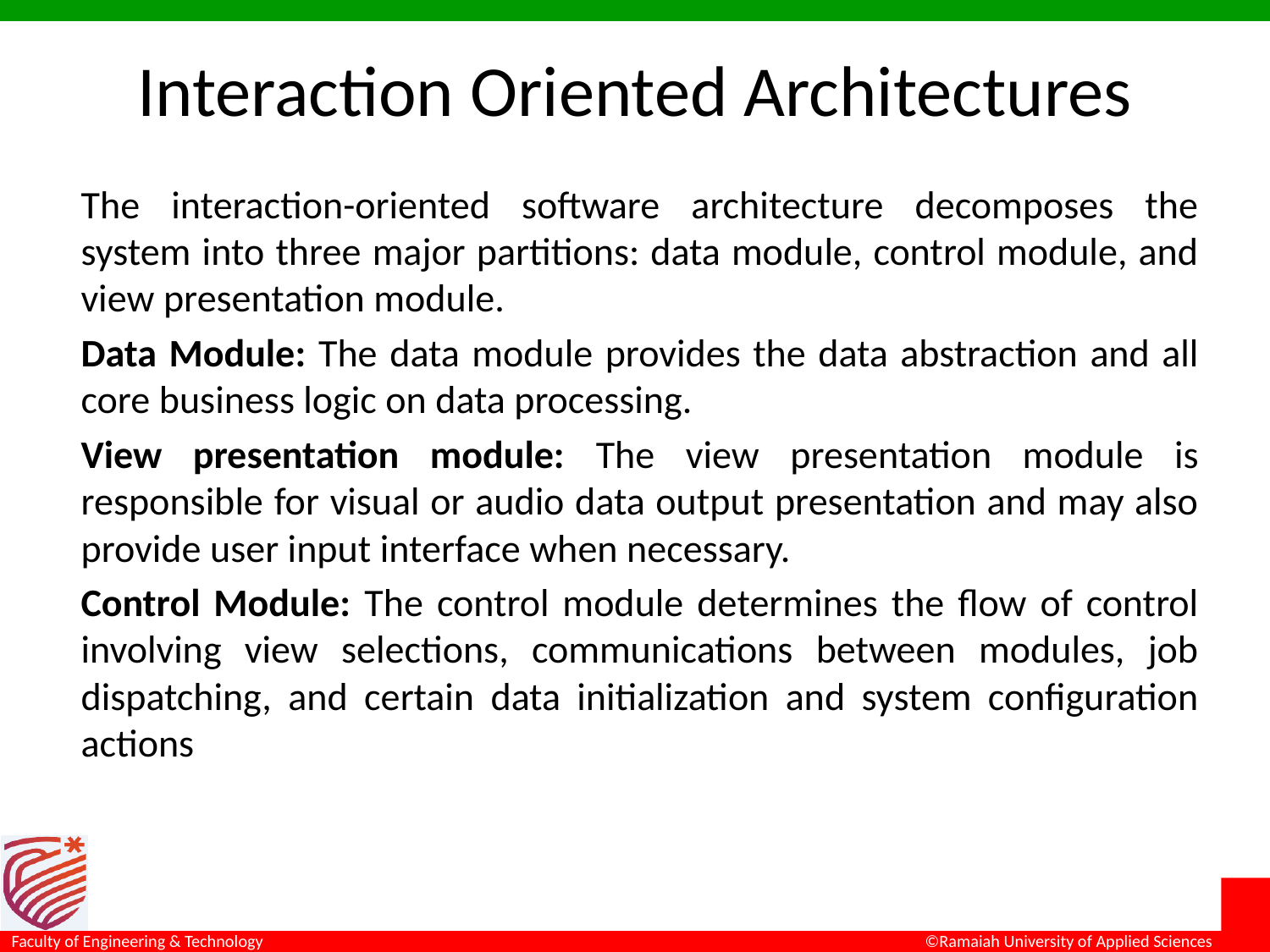

# Interaction Oriented Architectures
The interaction-oriented software architecture decomposes the system into three major partitions: data module, control module, and view presentation module.
Data Module: The data module provides the data abstraction and all core business logic on data processing.
View presentation module: The view presentation module is responsible for visual or audio data output presentation and may also provide user input interface when necessary.
Control Module: The control module determines the flow of control involving view selections, communications between modules, job dispatching, and certain data initialization and system configuration actions